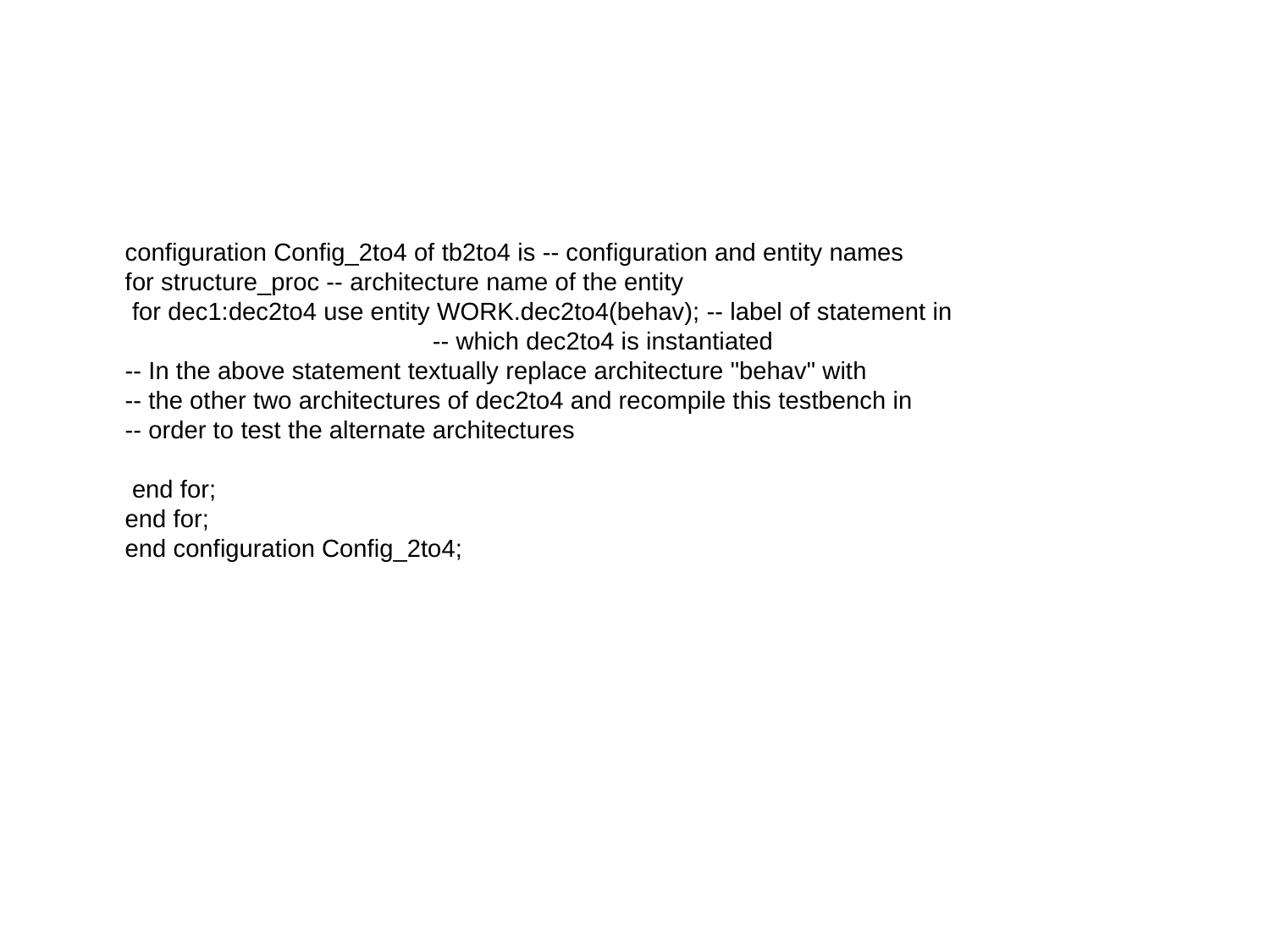

configuration Config_2to4 of tb2to4 is -- configuration and entity names
for structure_proc -- architecture name of the entity
 for dec1:dec2to4 use entity WORK.dec2to4(behav); -- label of statement in
                                            -- which dec2to4 is instantiated
-- In the above statement textually replace architecture "behav" with
-- the other two architectures of dec2to4 and recompile this testbench in
-- order to test the alternate architectures

 end for;
end for;
end configuration Config_2to4;